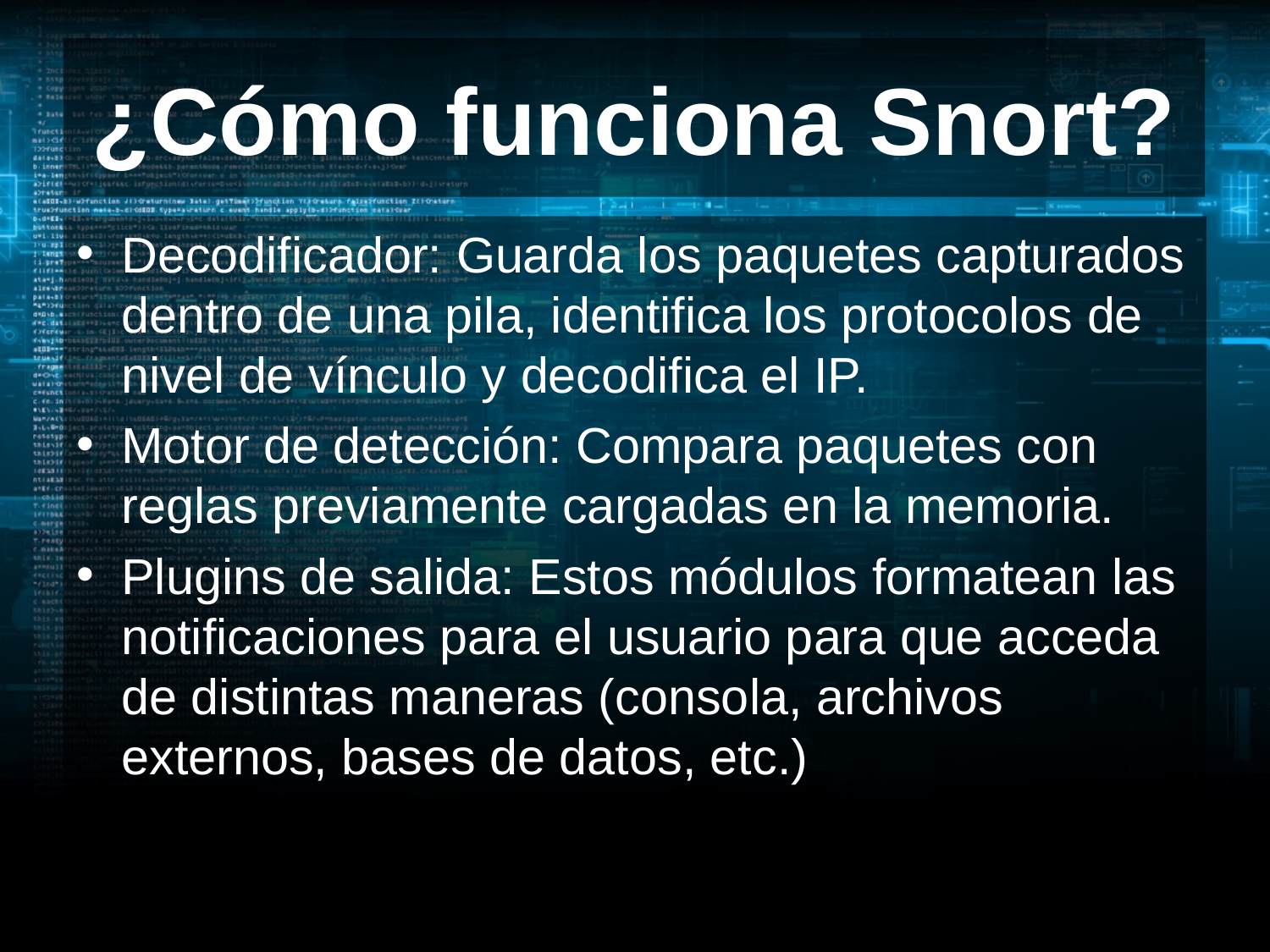

# ¿Cómo funciona Snort?
Decodificador: Guarda los paquetes capturados dentro de una pila, identifica los protocolos de nivel de vínculo y decodifica el IP.
Motor de detección: Compara paquetes con reglas previamente cargadas en la memoria.
Plugins de salida: Estos módulos formatean las notificaciones para el usuario para que acceda de distintas maneras (consola, archivos externos, bases de datos, etc.)